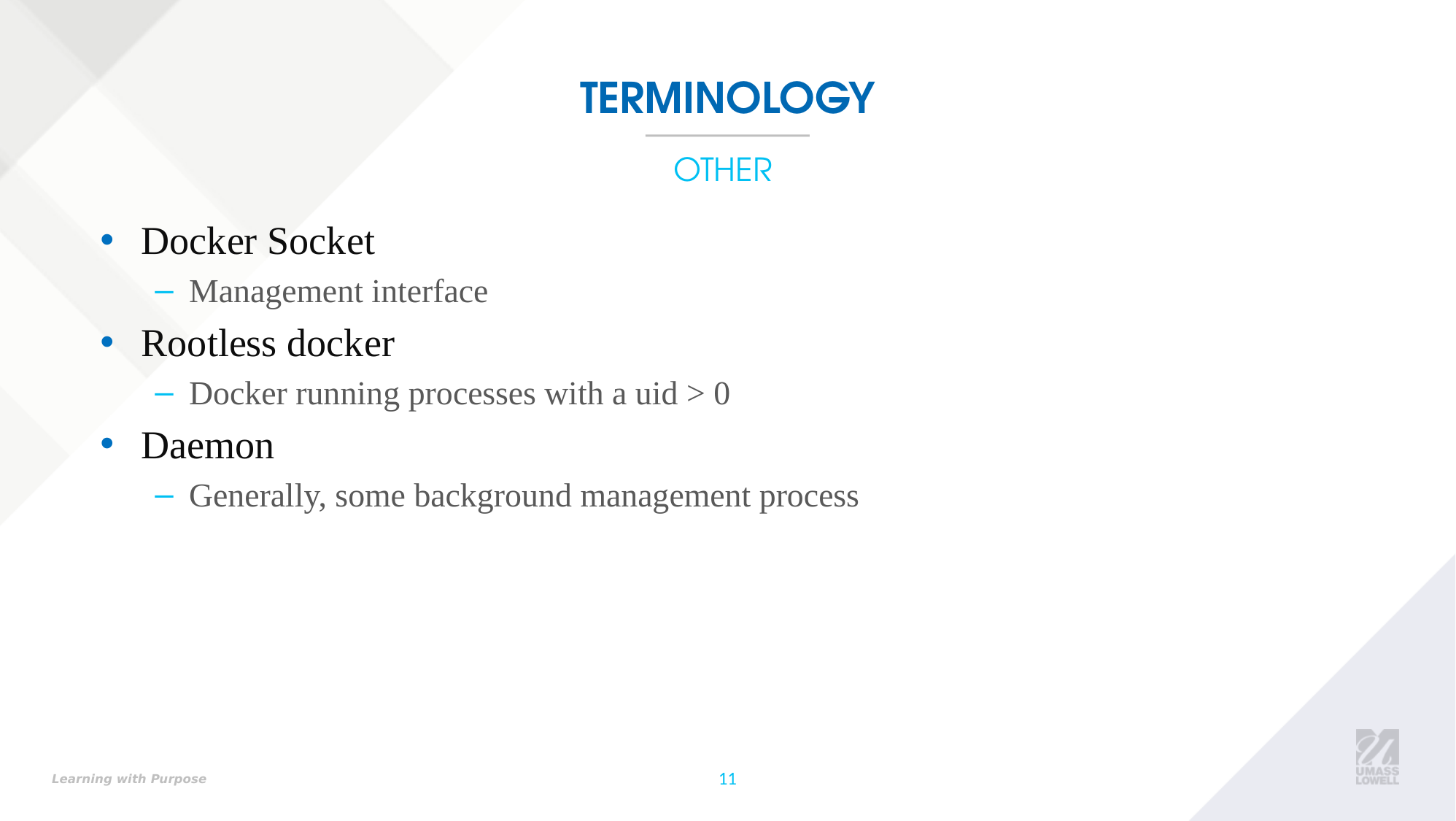

# Terminology
Other
Docker Socket
Management interface
Rootless docker
Docker running processes with a uid > 0
Daemon
Generally, some background management process
11